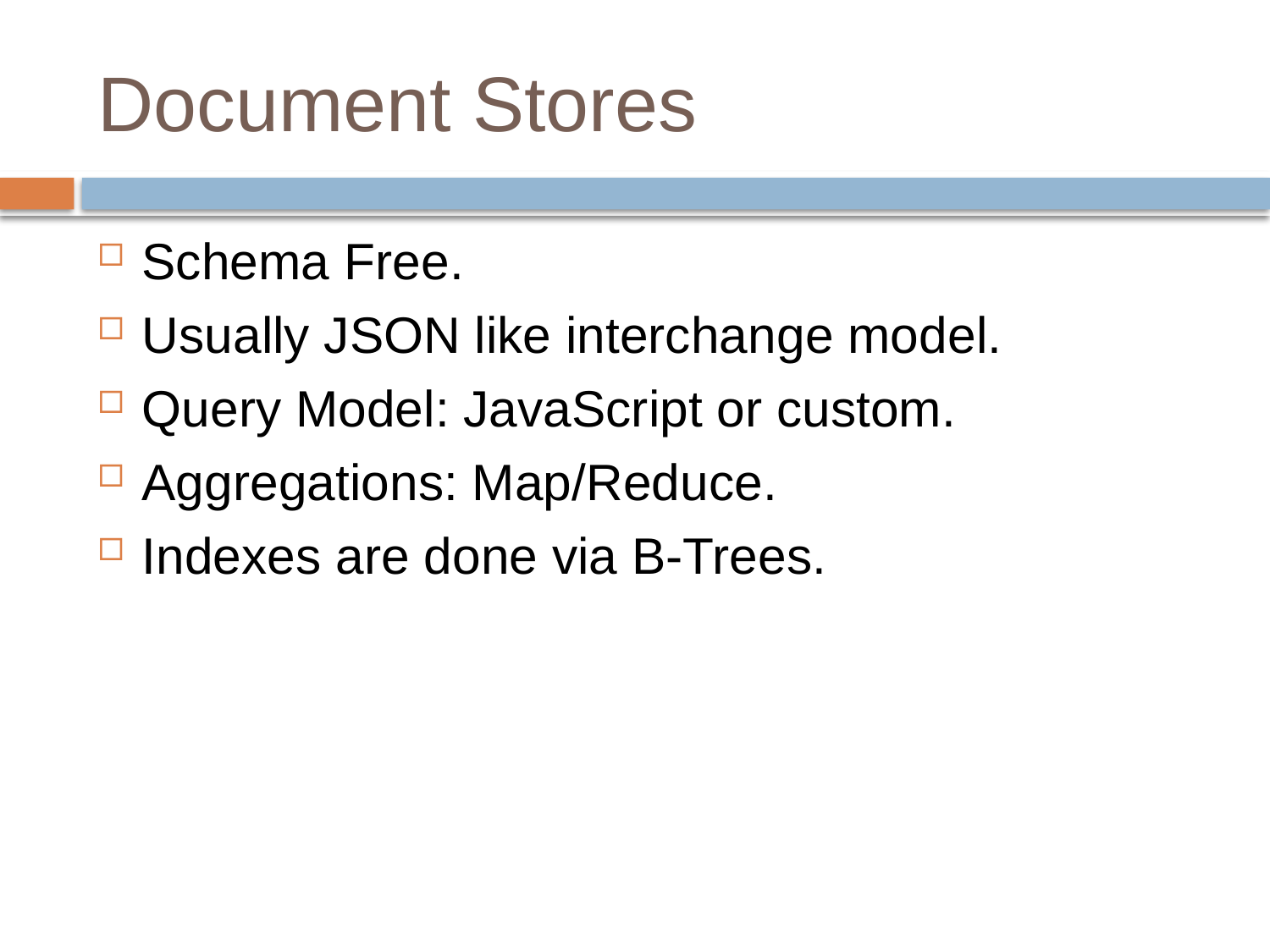

# Document Stores
Schema Free.
Usually JSON like interchange model.
Query Model: JavaScript or custom.
Aggregations: Map/Reduce.
Indexes are done via B-Trees.